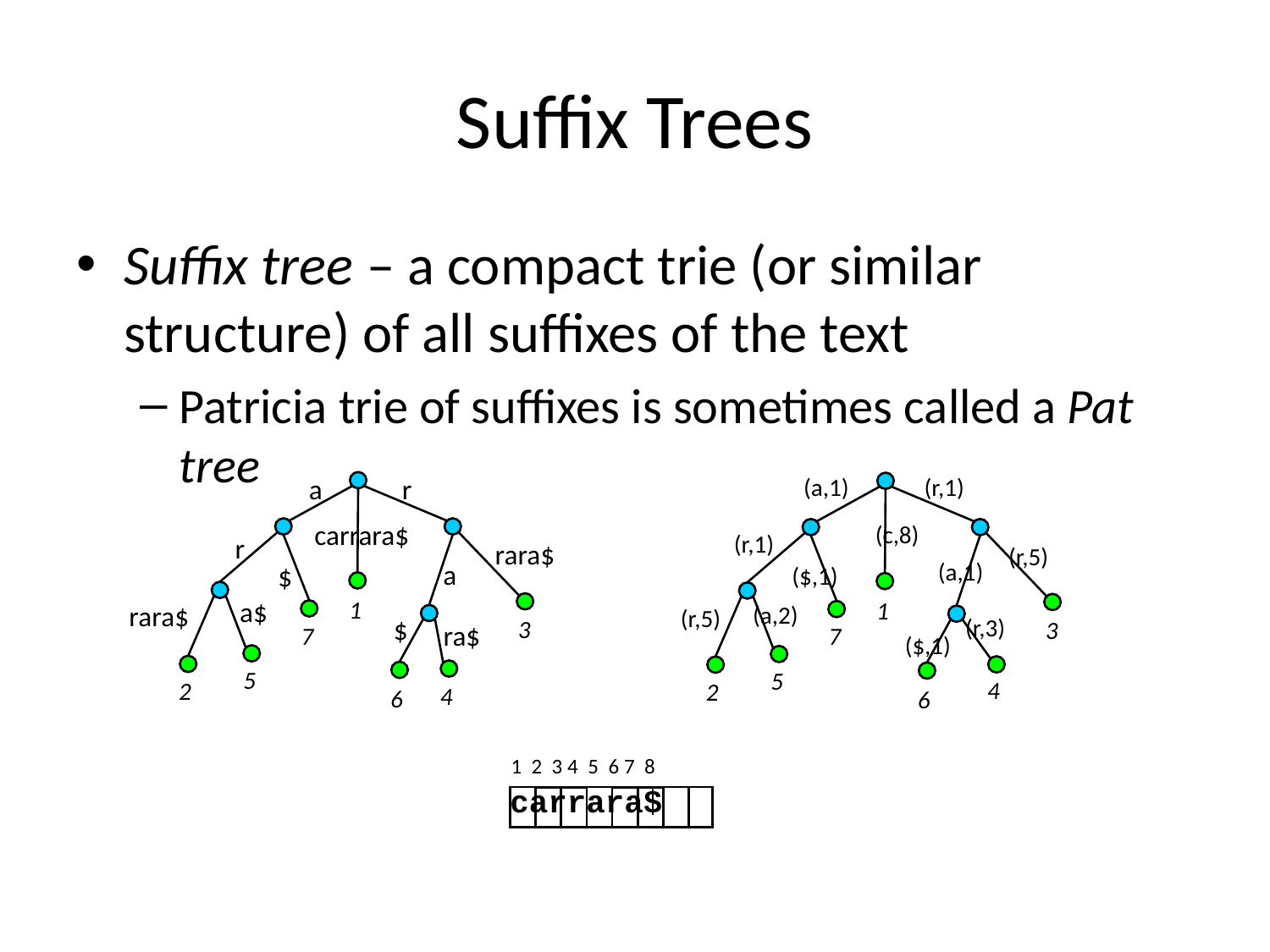

# Suffix Trees
Suffix tree – a compact trie (or similar structure) of all suffixes of the text
Patricia trie of suffixes is sometimes called a Pat tree
r
a
(a,1)
(r,1)

carrara$
(c,8)

(r,1)
r
rara$
(r,5)
(a,1)
a
$
($,1)

a$
1
1
rara$

(a,2)

(r,5)

$

(r,3)
3
3
ra$
7
7
($,1)

5
5

4
2
2
4
6
6
1  2  3 4  5  6 7  8
carrara$